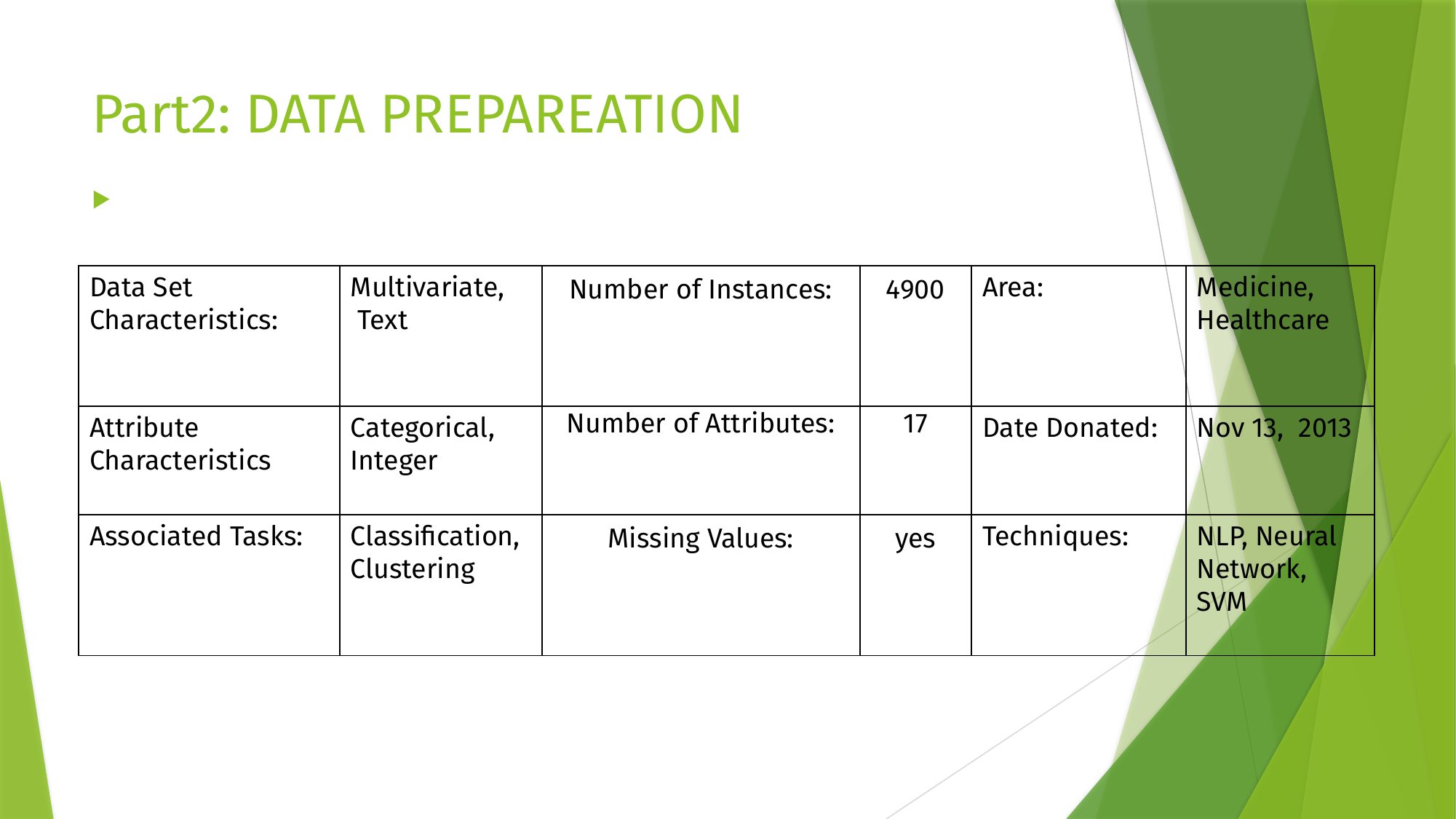

# Part2: DATA PREPAREATION

| Data Set Characteristics: | Multivariate, Text | Number of Instances: | 4900 | Area: | Medicine, Healthcare |
| --- | --- | --- | --- | --- | --- |
| Attribute Characteristics | Categorical,  Integer | Number of Attributes: | 17 | Date Donated: | Nov 13,  2013 |
| Associated Tasks: | Classification, Clustering | Missing Values: | yes | Techniques: | NLP, Neural Network, SVM |